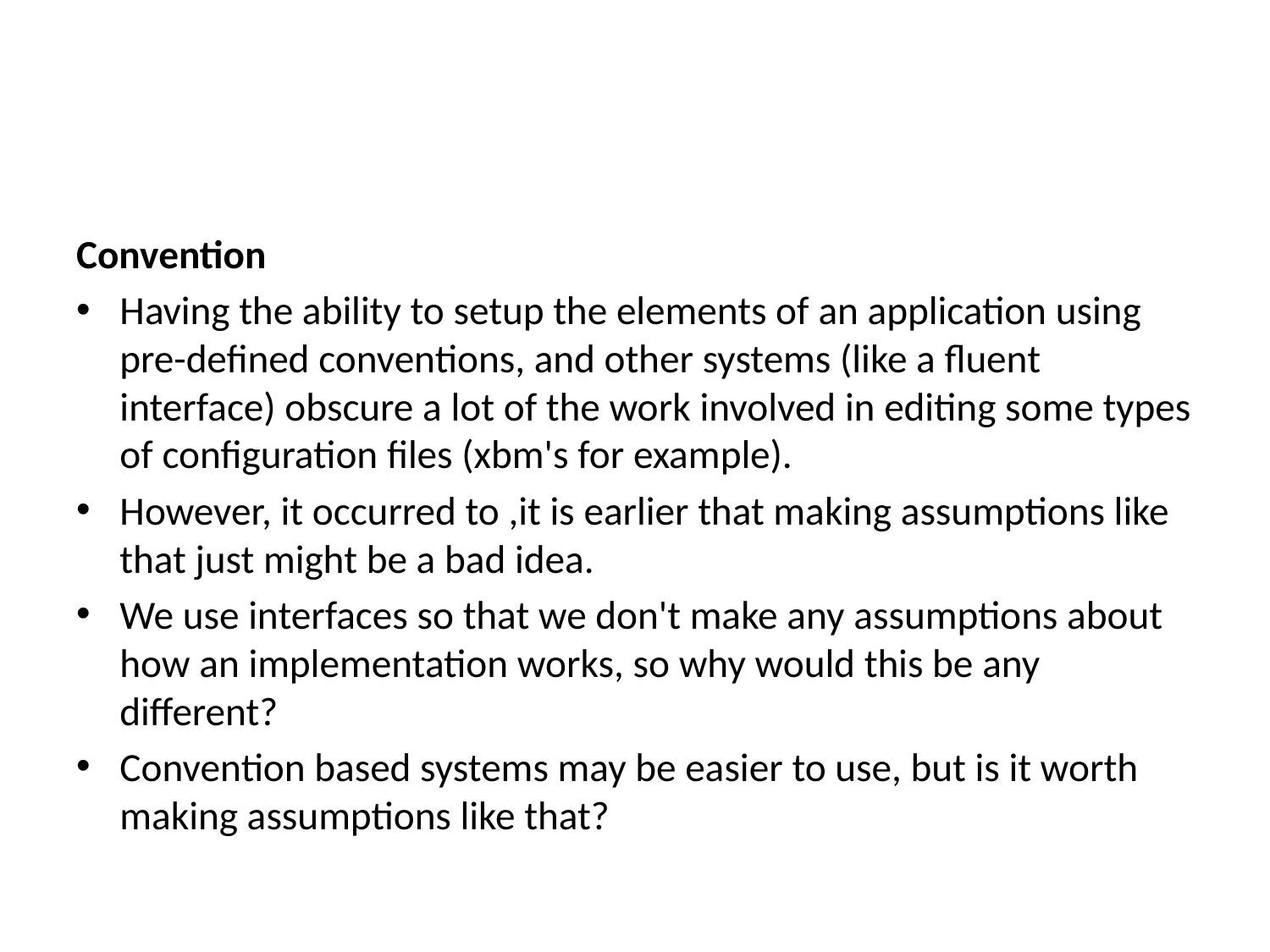

#
Convention
Having the ability to setup the elements of an application using pre-defined conventions, and other systems (like a fluent interface) obscure a lot of the work involved in editing some types of configuration files (xbm's for example).
However, it occurred to ,it is earlier that making assumptions like that just might be a bad idea.
We use interfaces so that we don't make any assumptions about how an implementation works, so why would this be any different?
Convention based systems may be easier to use, but is it worth making assumptions like that?